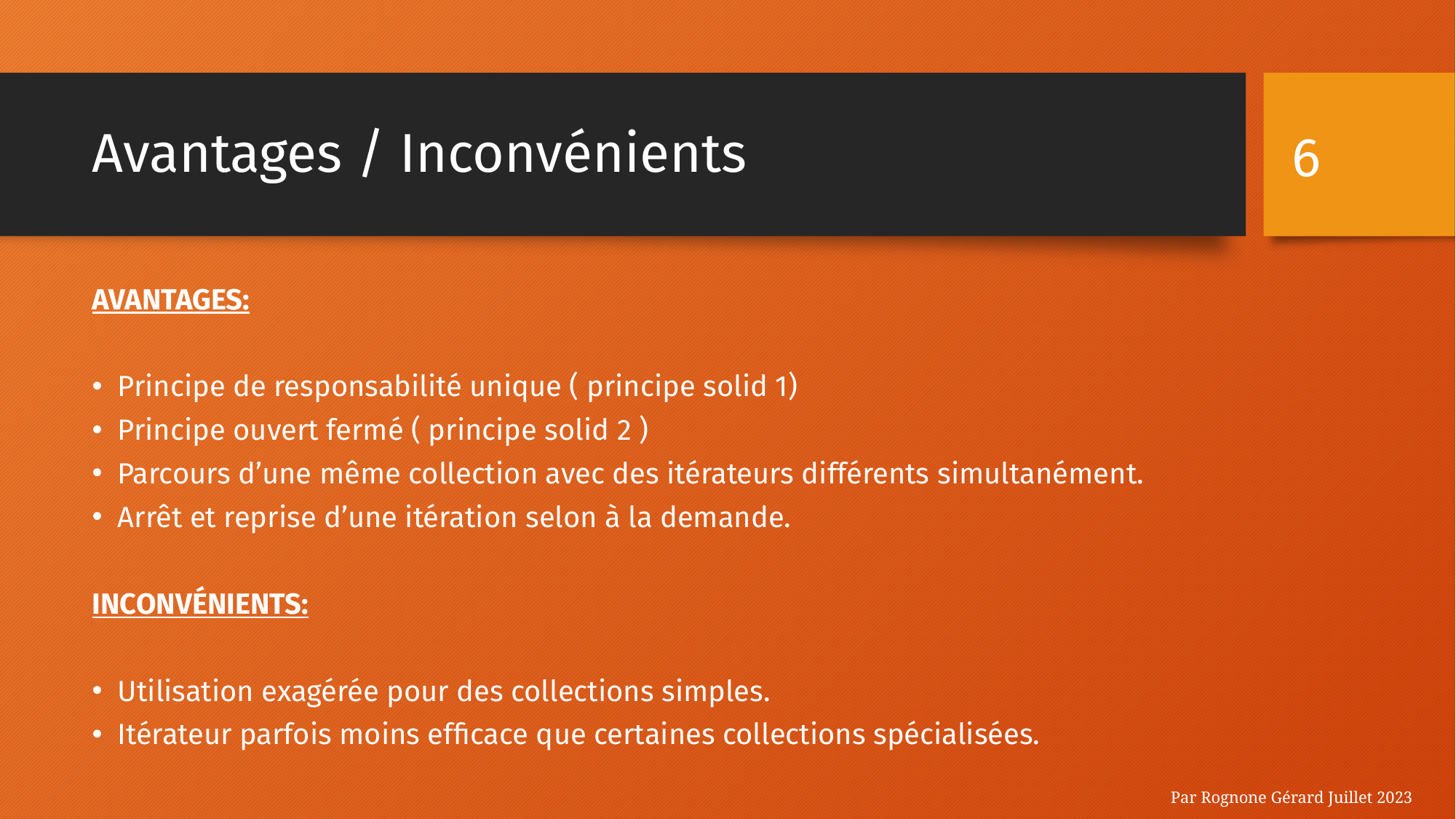

6
# Avantages / Inconvénients
AVANTAGES:

Principe de responsabilité unique ( principe solid 1)
Principe ouvert fermé ( principe solid 2 )
Parcours d’une même collection avec des itérateurs différents simultanément.
Arrêt et reprise d’une itération selon à la demande.

INCONVÉNIENTS:

Utilisation exagérée pour des collections simples.
Itérateur parfois moins efficace que certaines collections spécialisées.

Par Rognone Gérard Juillet 2023